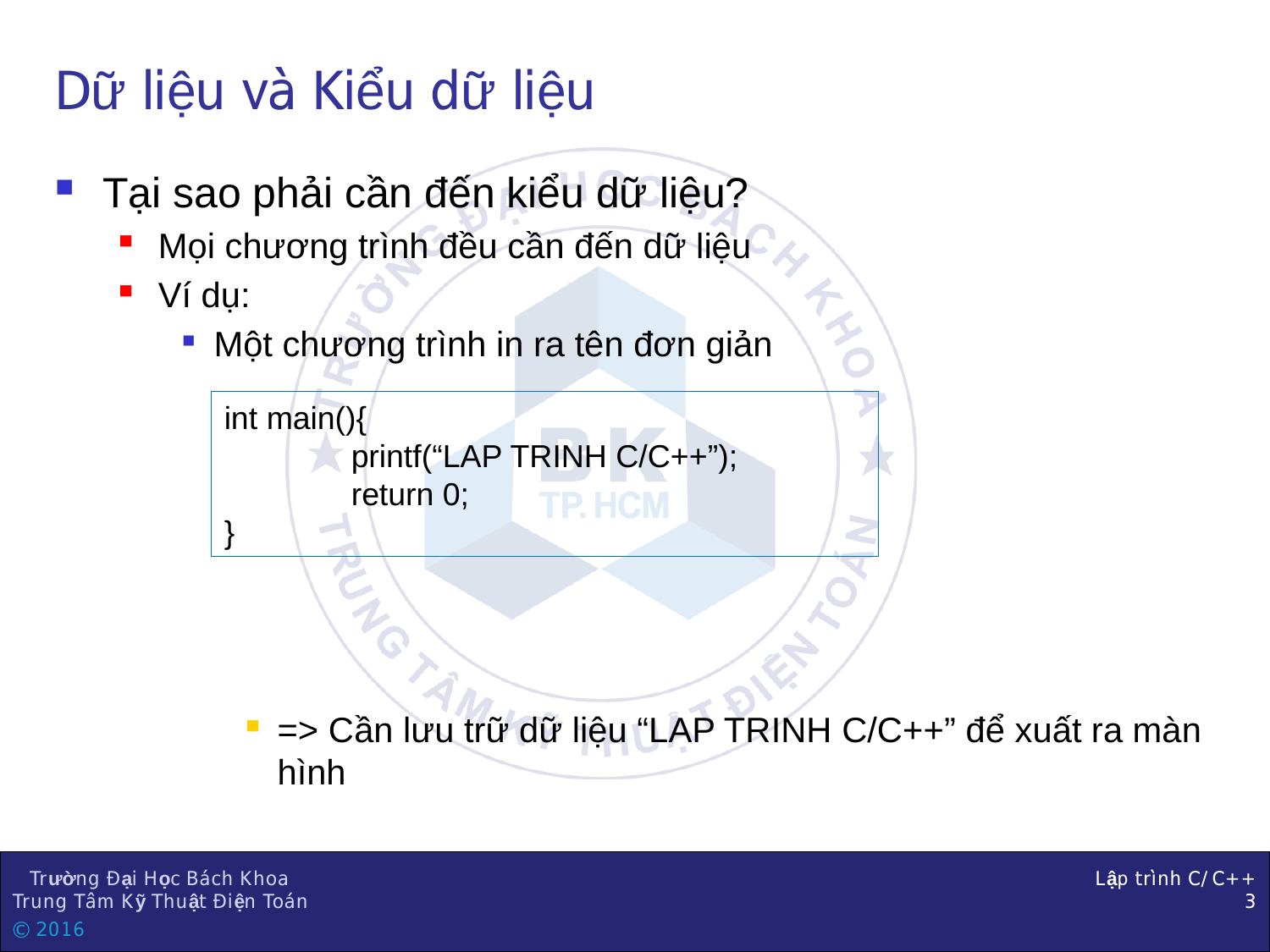

# Dữ liệu và Kiểu dữ liệu
Tại sao phải cần đến kiểu dữ liệu?
Mọi chương trình đều cần đến dữ liệu
Ví dụ:
Một chương trình in ra tên đơn giản

=> Cần lưu trữ dữ liệu “LAP TRINH C/C++” để xuất ra màn hình
int main(){
	printf(“LAP TRINH C/C++”);
	return 0;
}